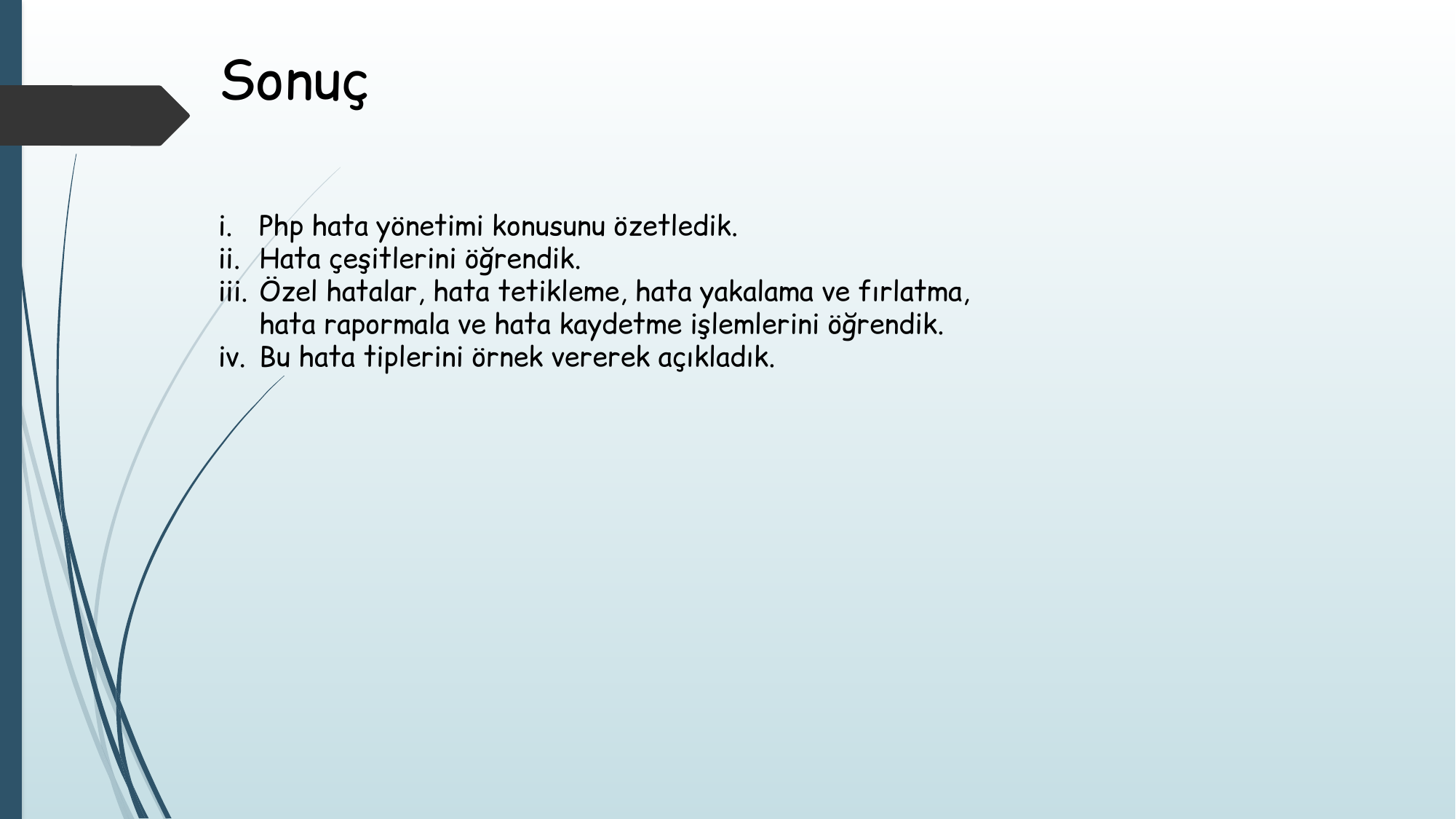

# Sonuç
13
Php hata yönetimi konusunu özetledik.
Hata çeşitlerini öğrendik.
Özel hatalar, hata tetikleme, hata yakalama ve fırlatma, hata rapormala ve hata kaydetme işlemlerini öğrendik.
Bu hata tiplerini örnek vererek açıkladık.